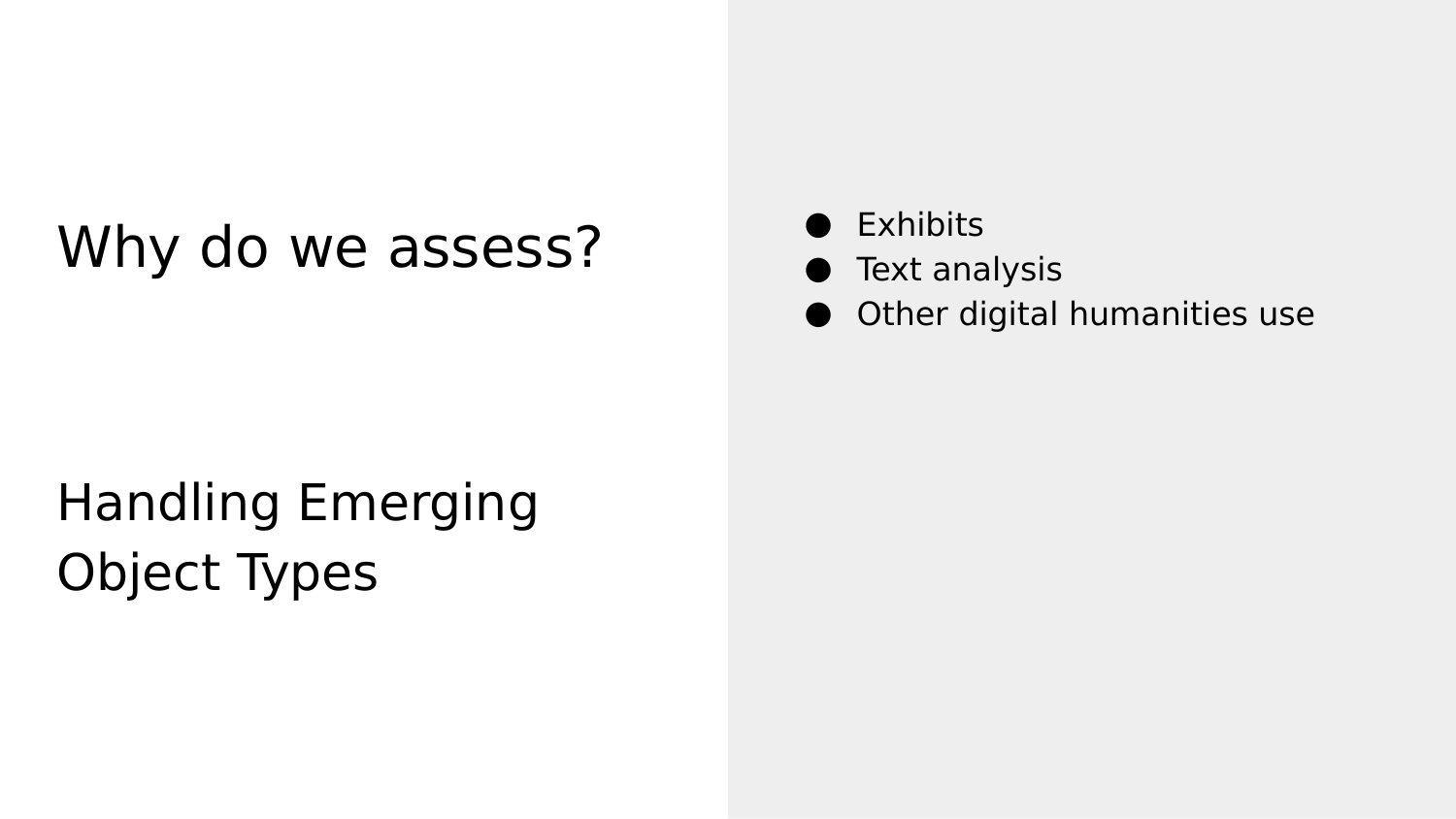

Exhibits
Text analysis
Other digital humanities use
# Why do we assess?
Handling Emerging Object Types